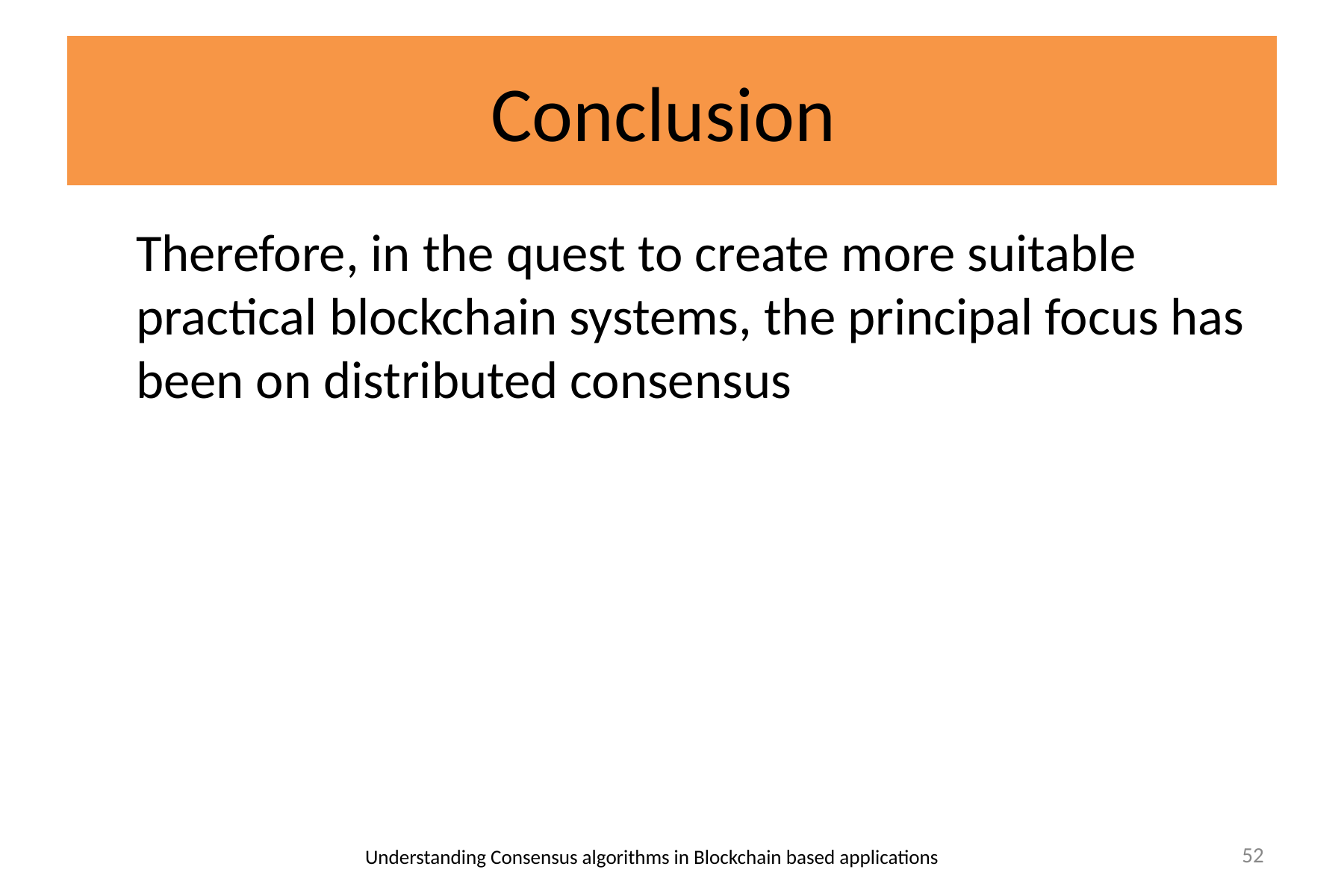

# Conclusion
Therefore, in the quest to create more suitable practical blockchain systems, the principal focus has been on distributed consensus
Understanding Consensus algorithms in Blockchain based applications
52